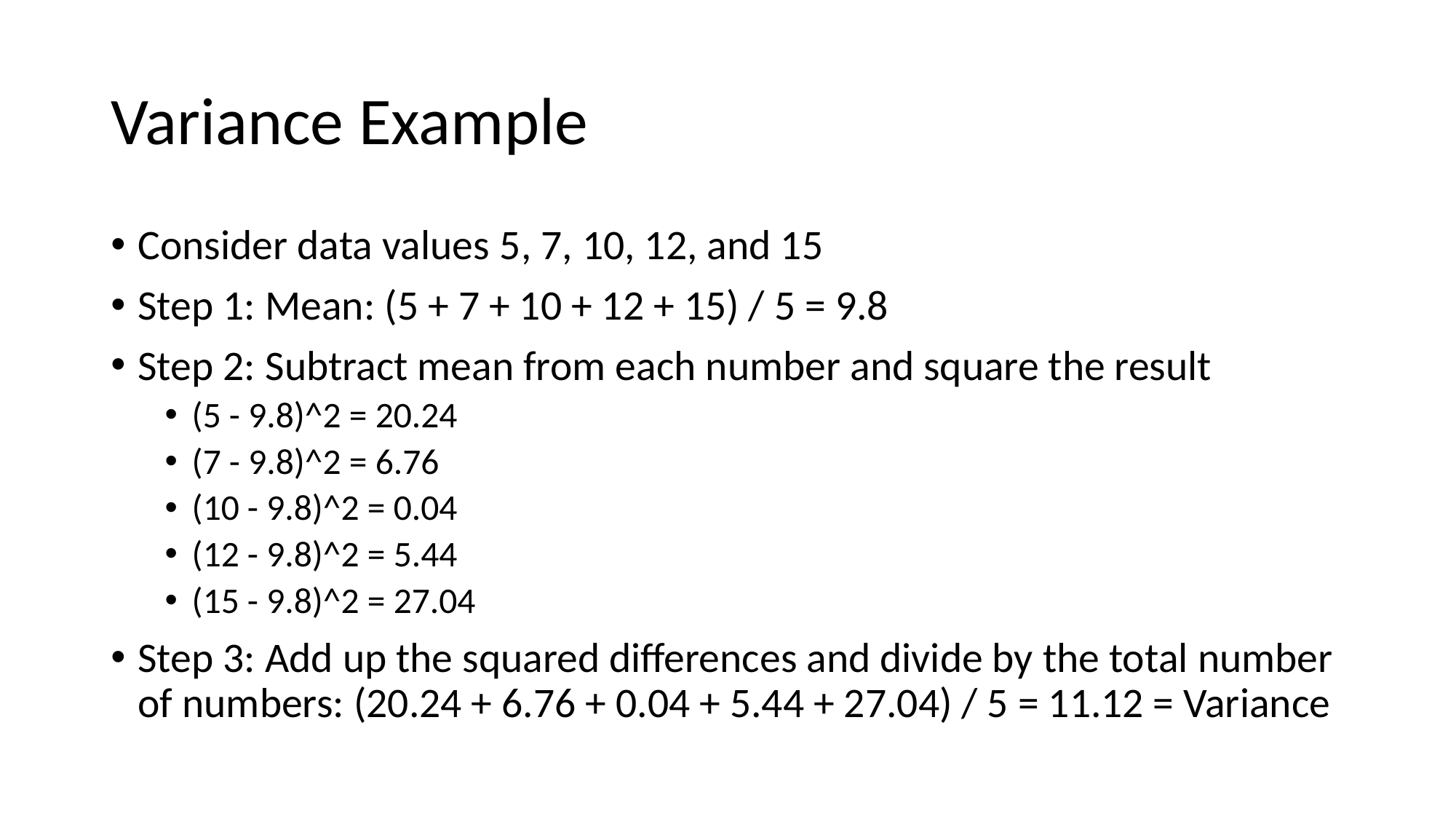

# Variance Example
Consider data values 5, 7, 10, 12, and 15
Step 1: Mean: (5 + 7 + 10 + 12 + 15) / 5 = 9.8
Step 2: Subtract mean from each number and square the result
(5 - 9.8)^2 = 20.24
(7 - 9.8)^2 = 6.76
(10 - 9.8)^2 = 0.04
(12 - 9.8)^2 = 5.44
(15 - 9.8)^2 = 27.04
Step 3: Add up the squared differences and divide by the total number of numbers: (20.24 + 6.76 + 0.04 + 5.44 + 27.04) / 5 = 11.12 = Variance